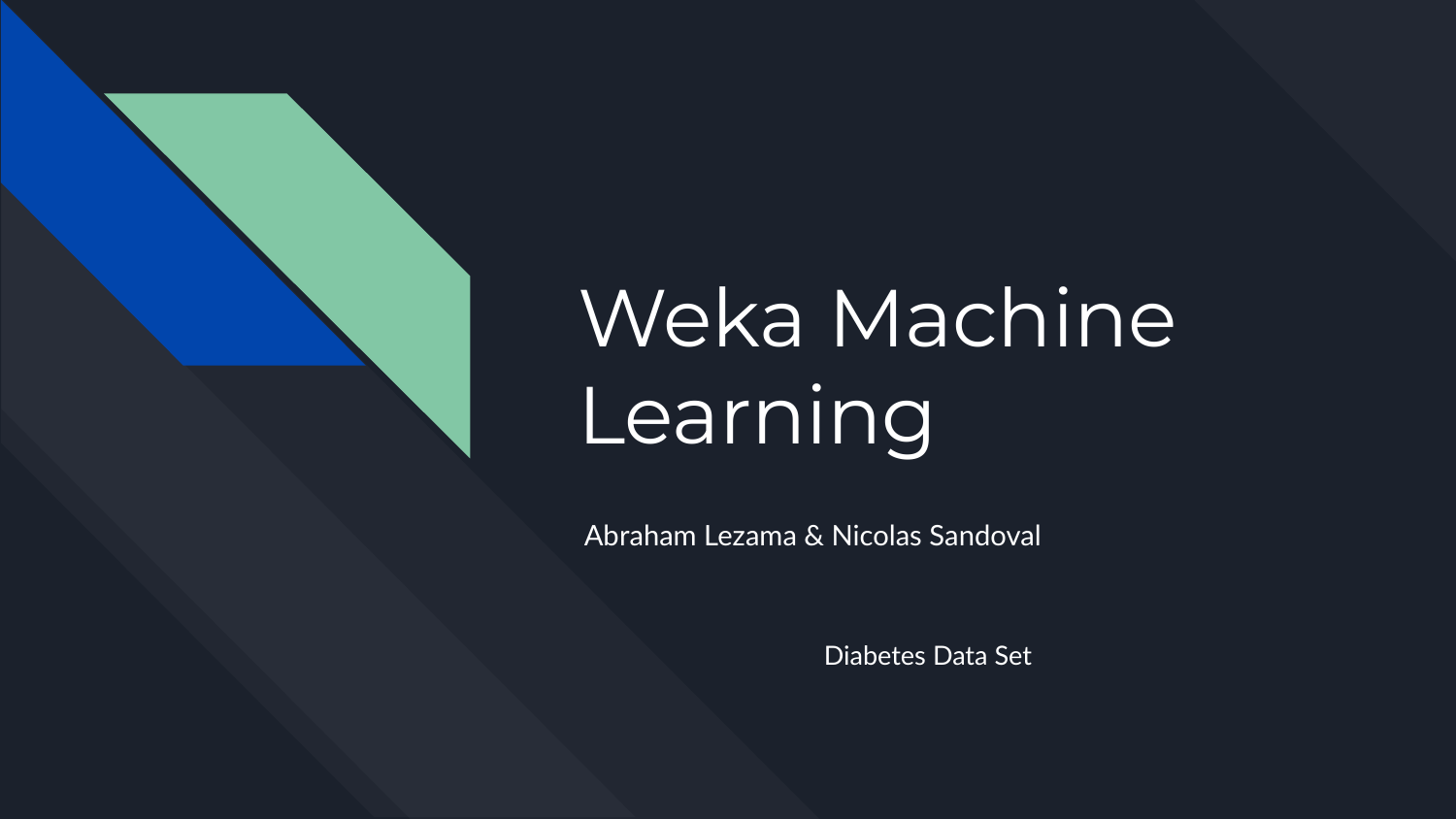

# Weka Machine Learning
Abraham Lezama & Nicolas Sandoval
Diabetes Data Set